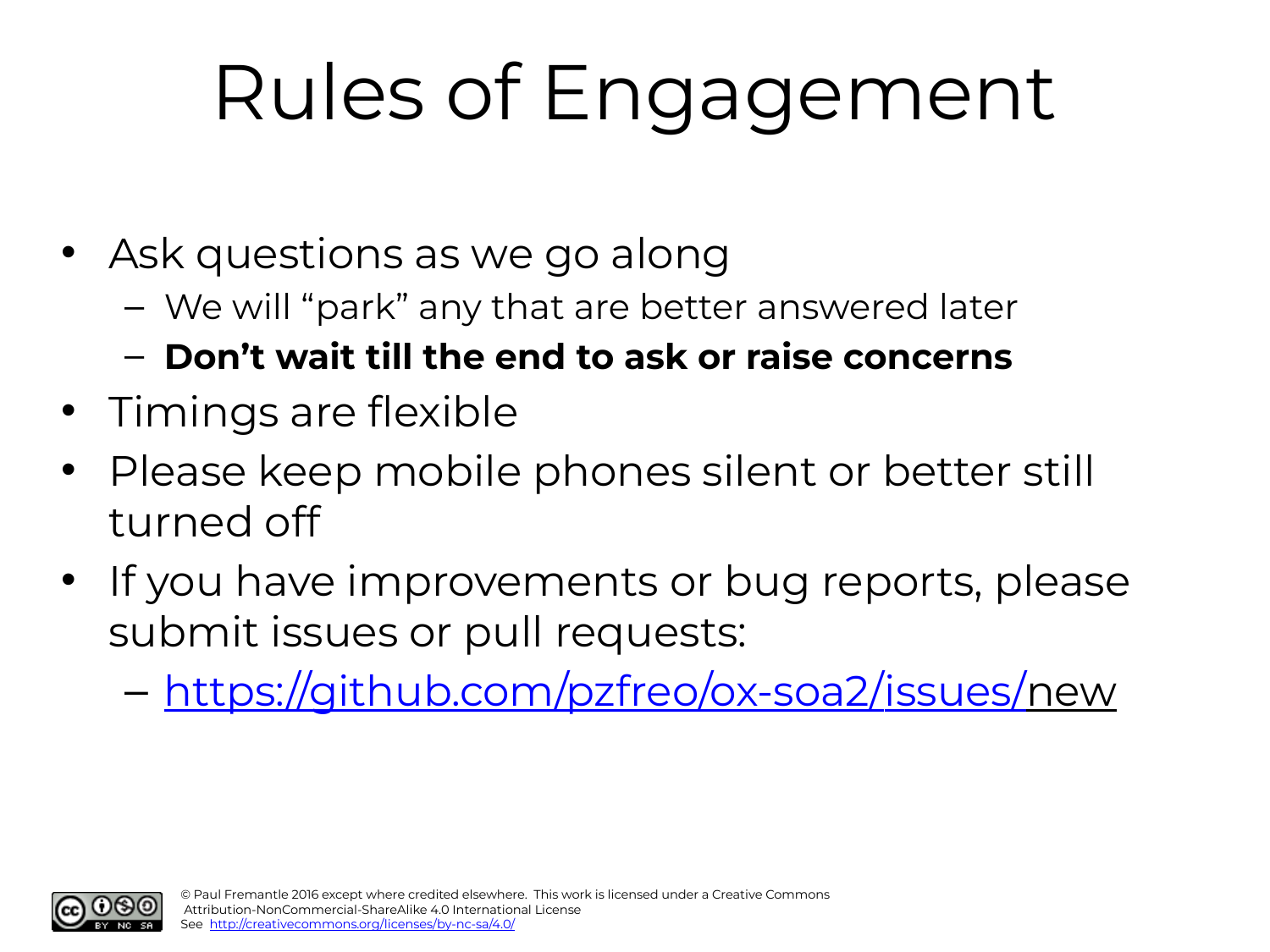

# Rules of Engagement
Ask questions as we go along
We will “park” any that are better answered later
Don’t wait till the end to ask or raise concerns
Timings are flexible
Please keep mobile phones silent or better still turned off
If you have improvements or bug reports, please submit issues or pull requests:
https://github.com/pzfreo/ox-soa2/issues/new